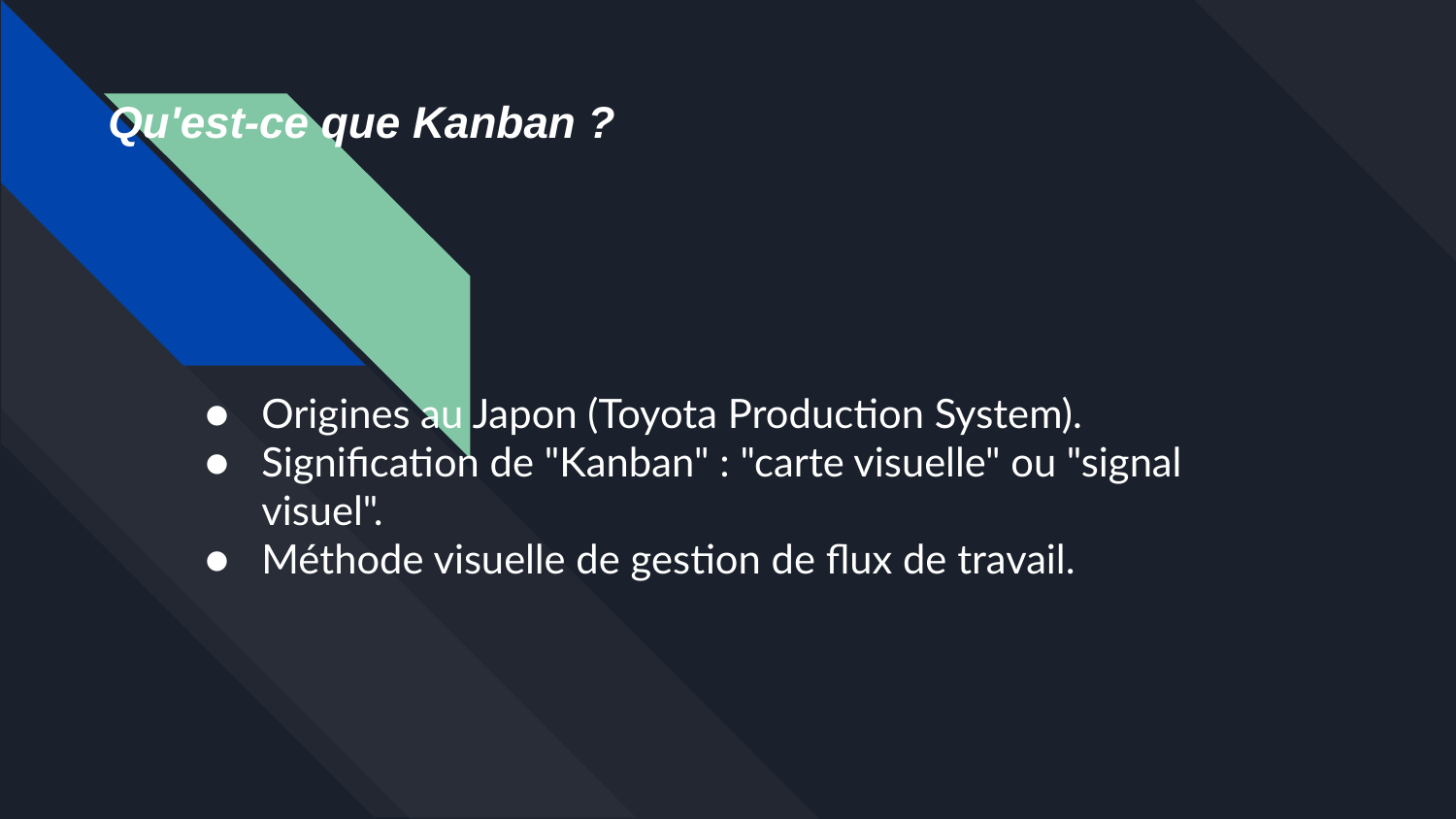

Qu'est-ce que Kanban ?
Origines au Japon (Toyota Production System).
Signification de "Kanban" : "carte visuelle" ou "signal visuel".
Méthode visuelle de gestion de flux de travail.